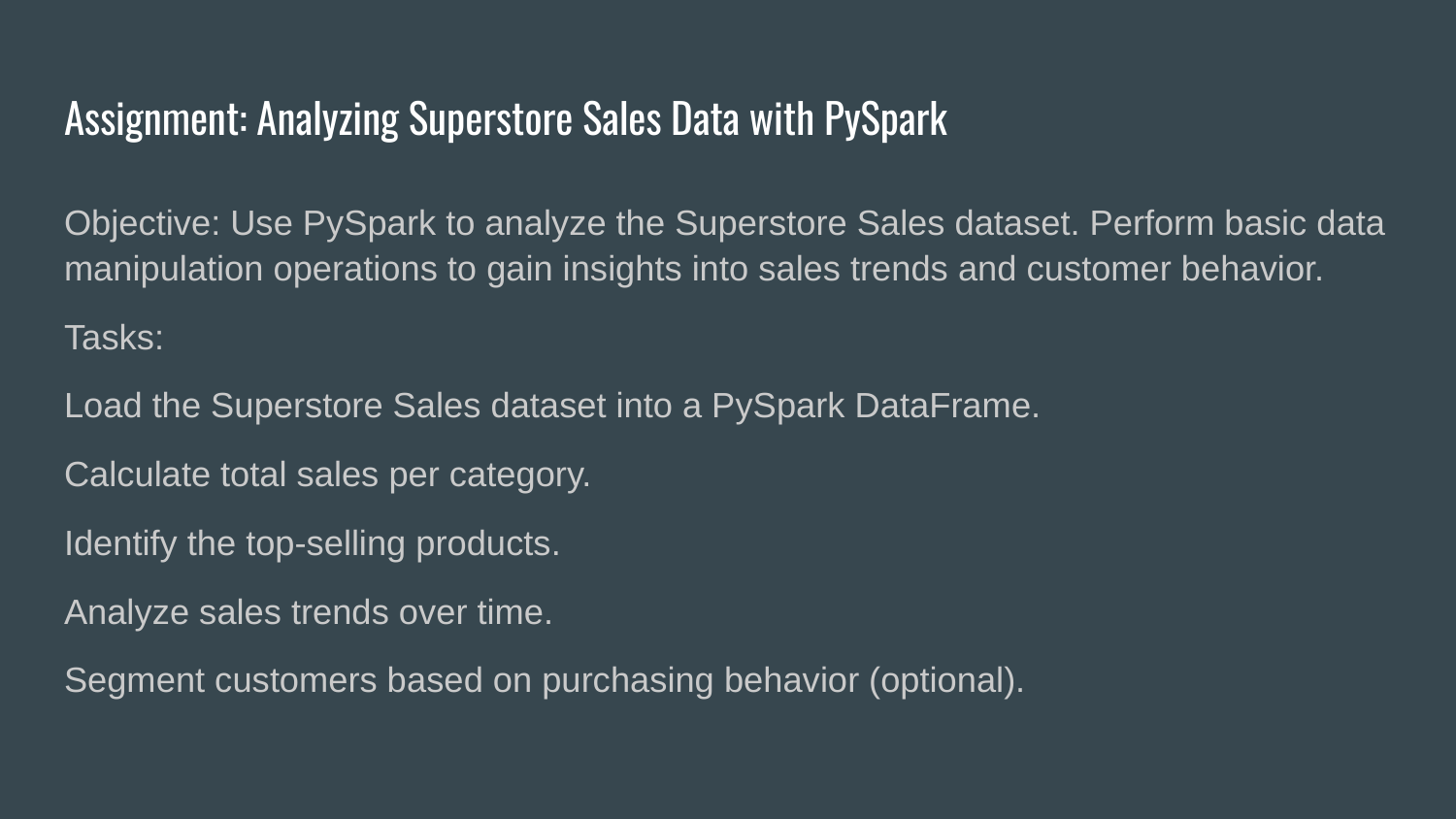

# Assignment: Analyzing Superstore Sales Data with PySpark
Objective: Use PySpark to analyze the Superstore Sales dataset. Perform basic data manipulation operations to gain insights into sales trends and customer behavior.
Tasks:
Load the Superstore Sales dataset into a PySpark DataFrame.
Calculate total sales per category.
Identify the top-selling products.
Analyze sales trends over time.
Segment customers based on purchasing behavior (optional).